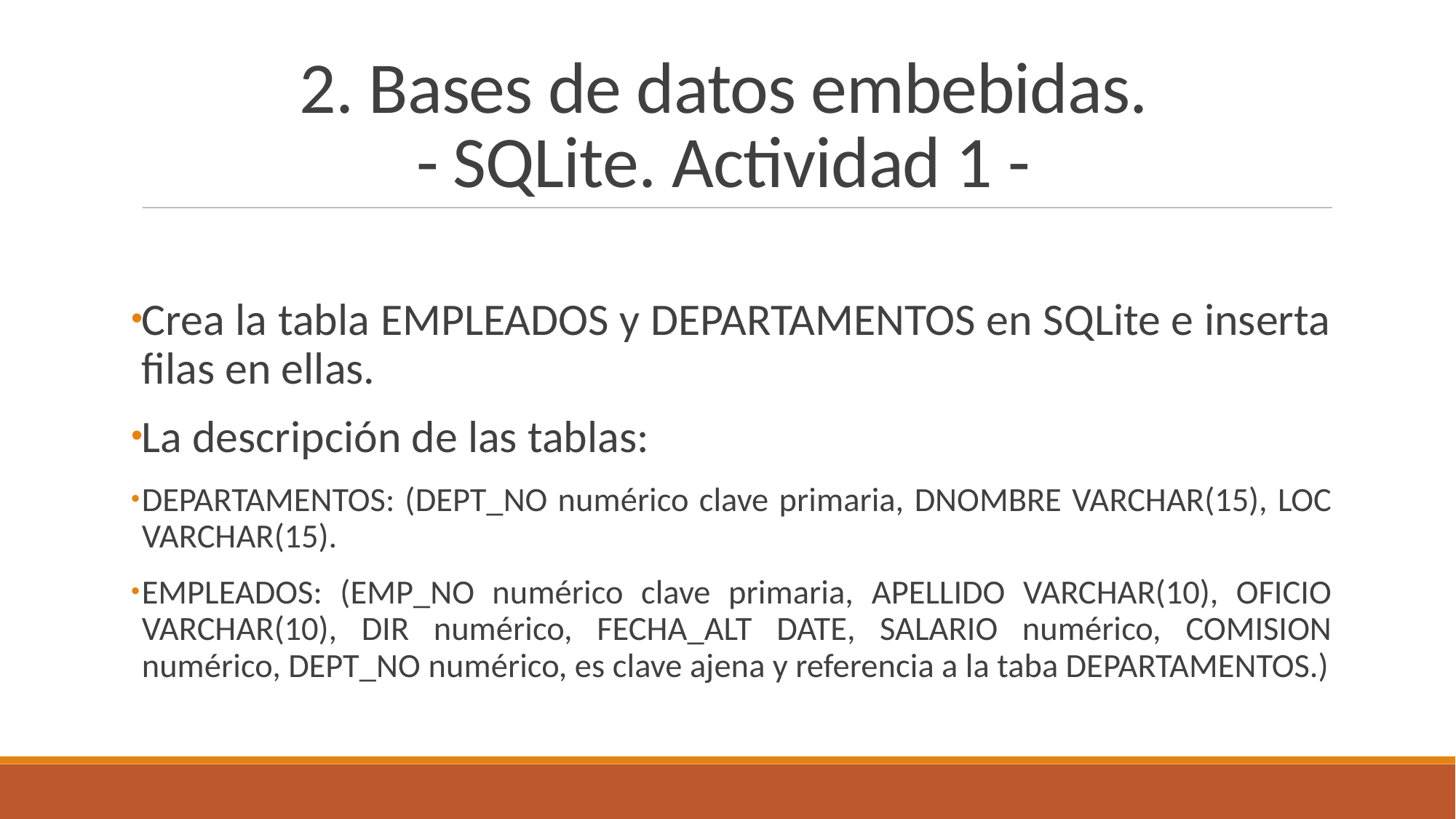

2. Bases de datos embebidas.
- SQLite. Actividad 1 -

Crea la tabla EMPLEADOS y DEPARTAMENTOS en SQLite e inserta filas en ellas.
La descripción de las tablas:
DEPARTAMENTOS: (DEPT_NO numérico clave primaria, DNOMBRE VARCHAR(15), LOC VARCHAR(15).
EMPLEADOS: (EMP_NO numérico clave primaria, APELLIDO VARCHAR(10), OFICIO VARCHAR(10), DIR numérico, FECHA_ALT DATE, SALARIO numérico, COMISION numérico, DEPT_NO numérico, es clave ajena y referencia a la taba DEPARTAMENTOS.)